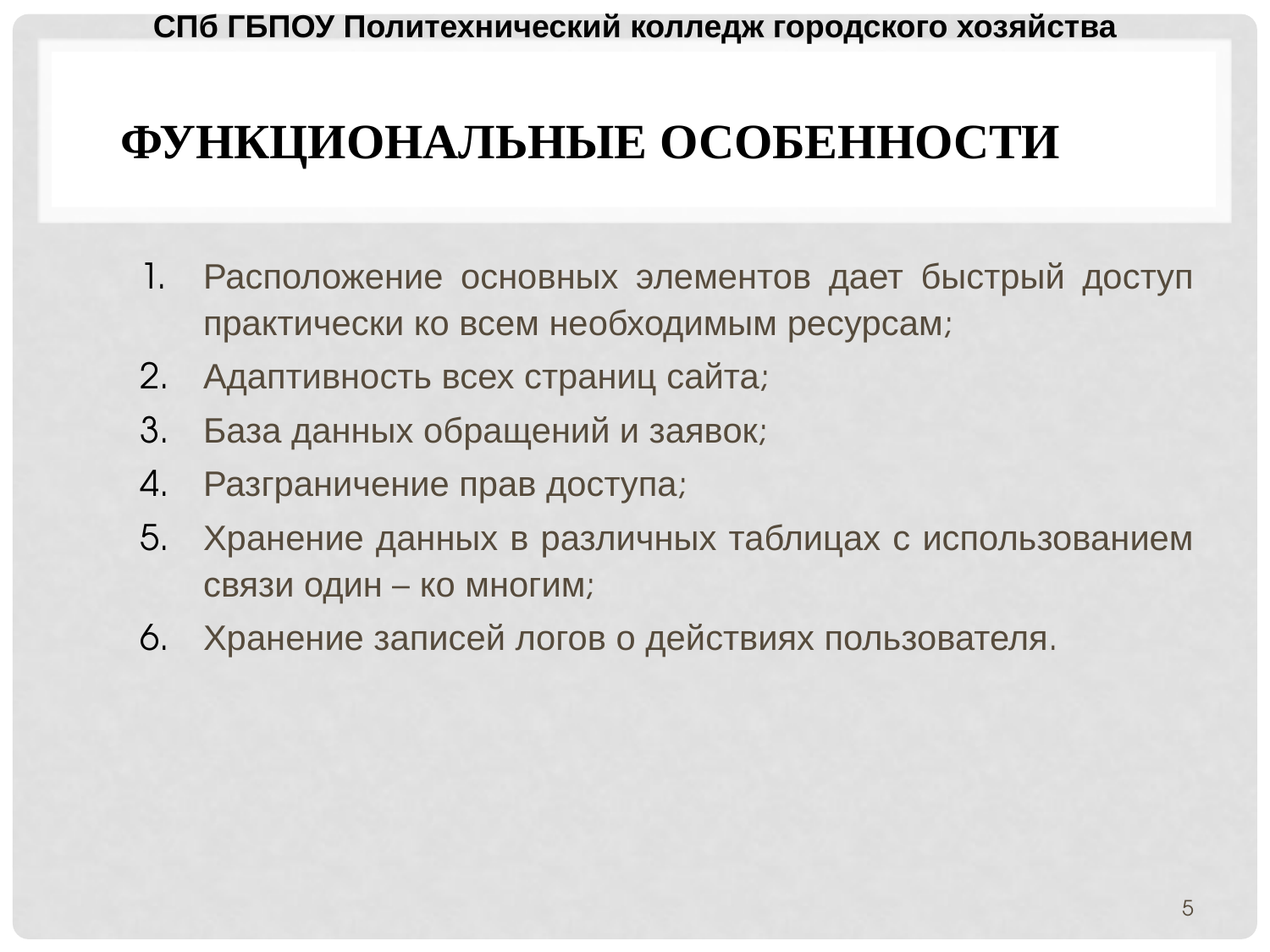

СПб ГБПОУ Политехнический колледж городского хозяйства
# Функциональные особенности
Расположение основных элементов дает быстрый доступ практически ко всем необходимым ресурсам;
Адаптивность всех страниц сайта;
База данных обращений и заявок;
Разграничение прав доступа;
Хранение данных в различных таблицах с использованием связи один – ко многим;
Хранение записей логов о действиях пользователя.

5